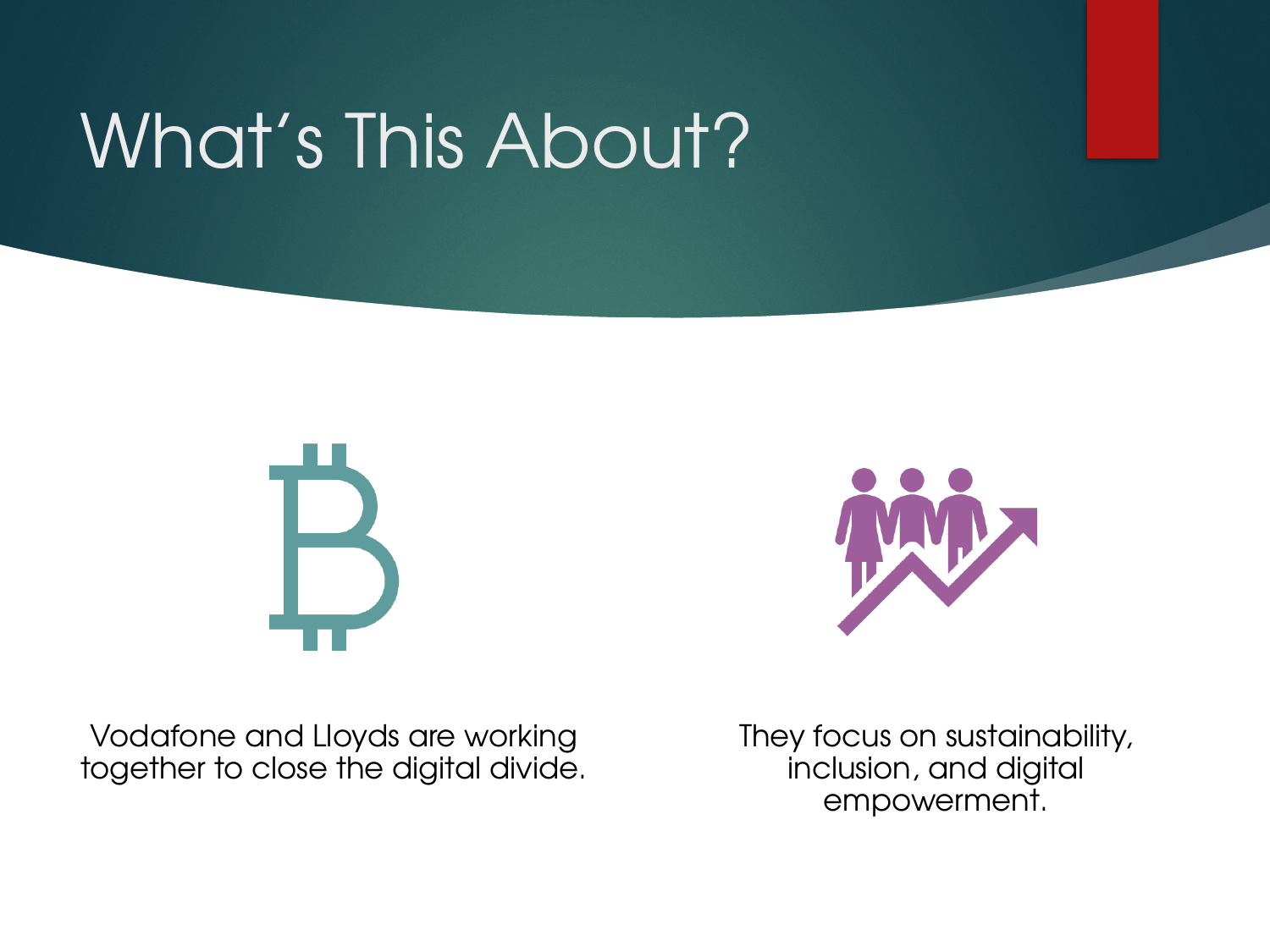

# What’s This About?

Vodafone and Lloyds are working together to close the digital divide.
They focus on sustainability, inclusion, and digital empowerment.